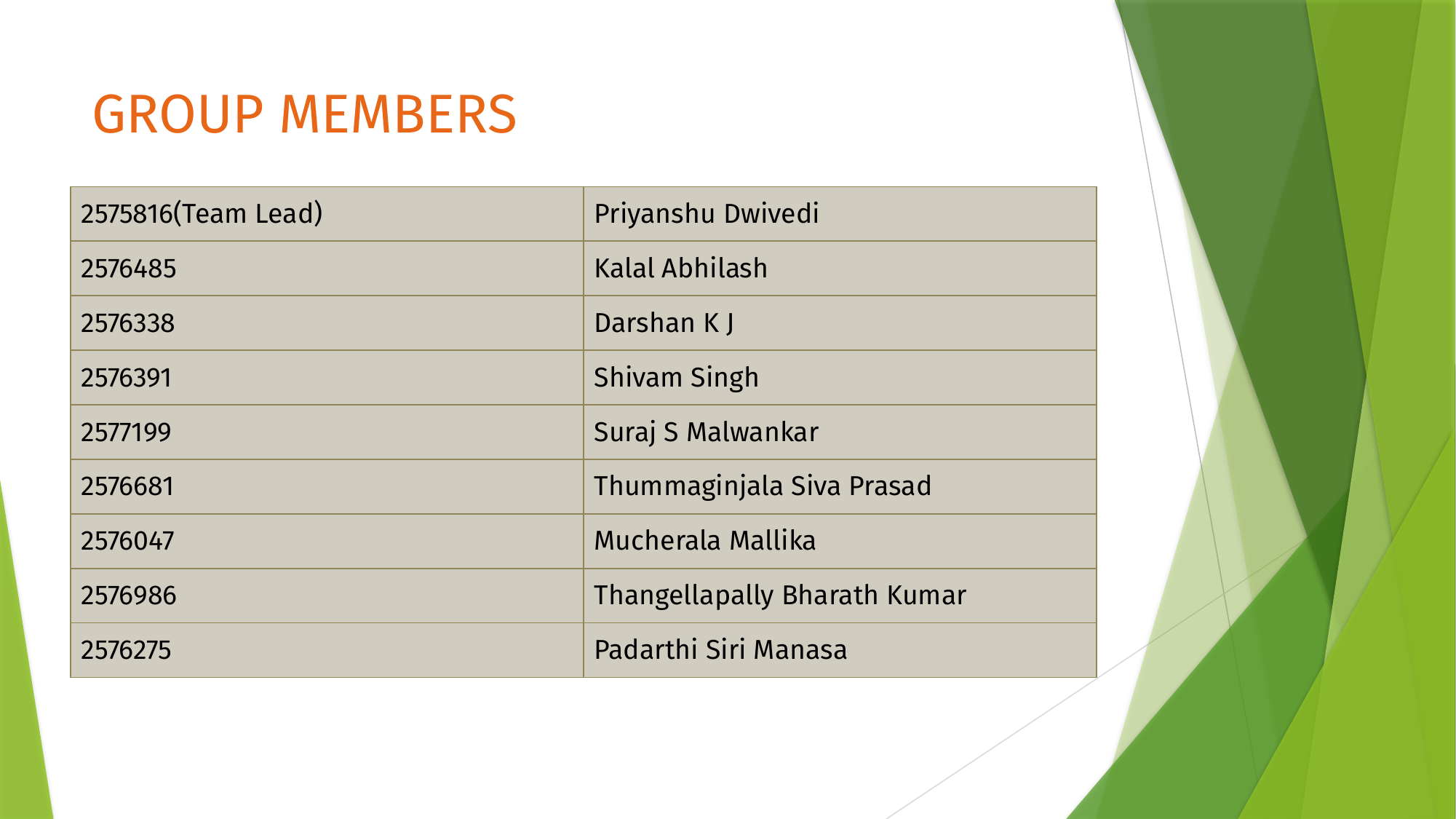

# GROUP MEMBERS
| 2575816(Team Lead) | Priyanshu Dwivedi |
| --- | --- |
| 2576485 | Kalal Abhilash |
| 2576338 | Darshan K J |
| 2576391 | Shivam Singh |
| 2577199 | Suraj S Malwankar |
| 2576681 | Thummaginjala Siva Prasad |
| 2576047 | Mucherala Mallika |
| 2576986 | Thangellapally Bharath Kumar |
| 2576275 | Padarthi Siri Manasa |